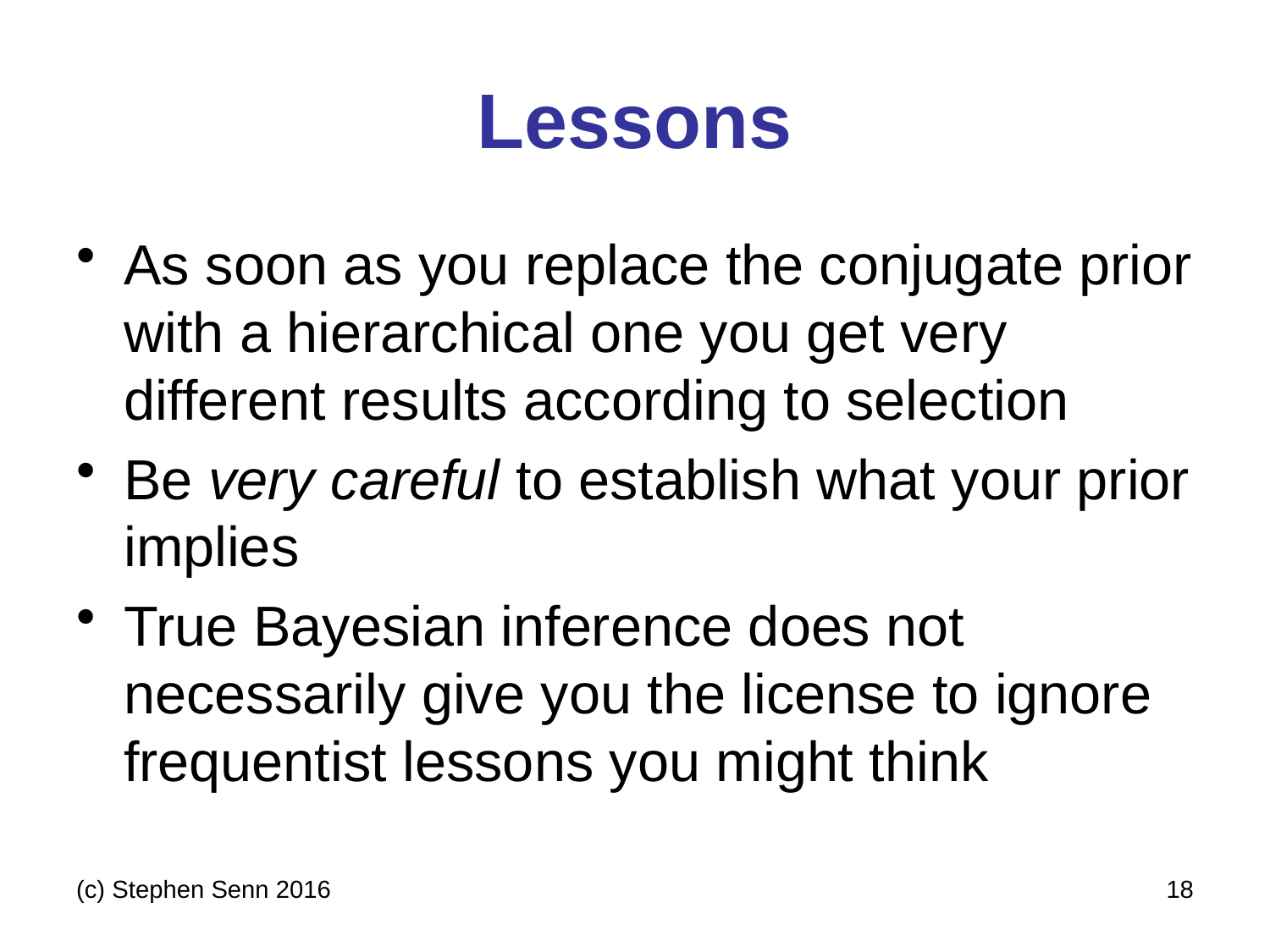

# Lessons
As soon as you replace the conjugate prior with a hierarchical one you get very different results according to selection
Be very careful to establish what your prior implies
True Bayesian inference does not necessarily give you the license to ignore frequentist lessons you might think
(c) Stephen Senn 2016
18